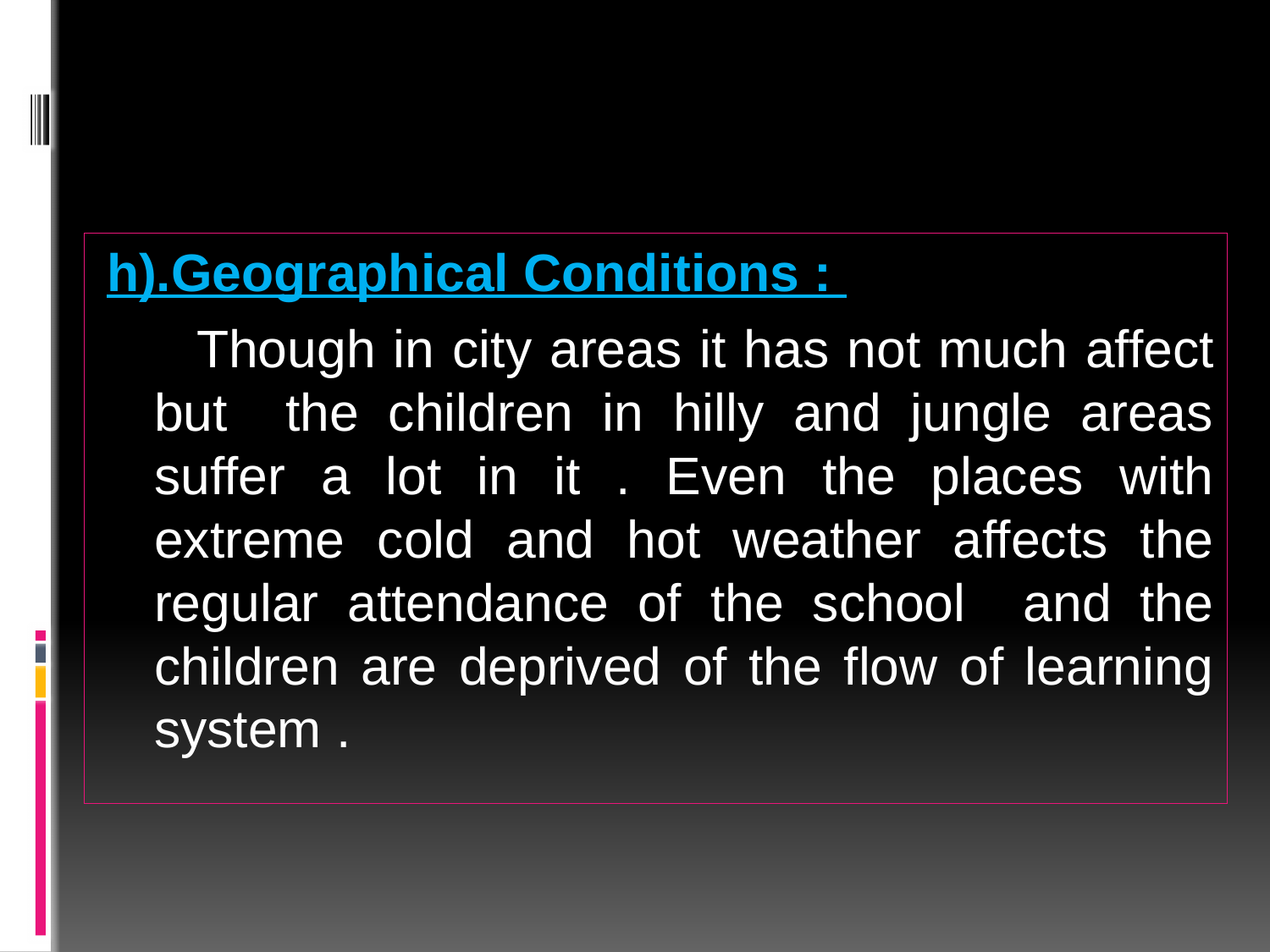

h).Geographical Conditions :
     Though in city areas it has not much affect but  the children in hilly and jungle areas suffer a lot in it . Even the places with extreme cold and hot weather affects the regular attendance of the school  and the children are deprived of the flow of learning system .